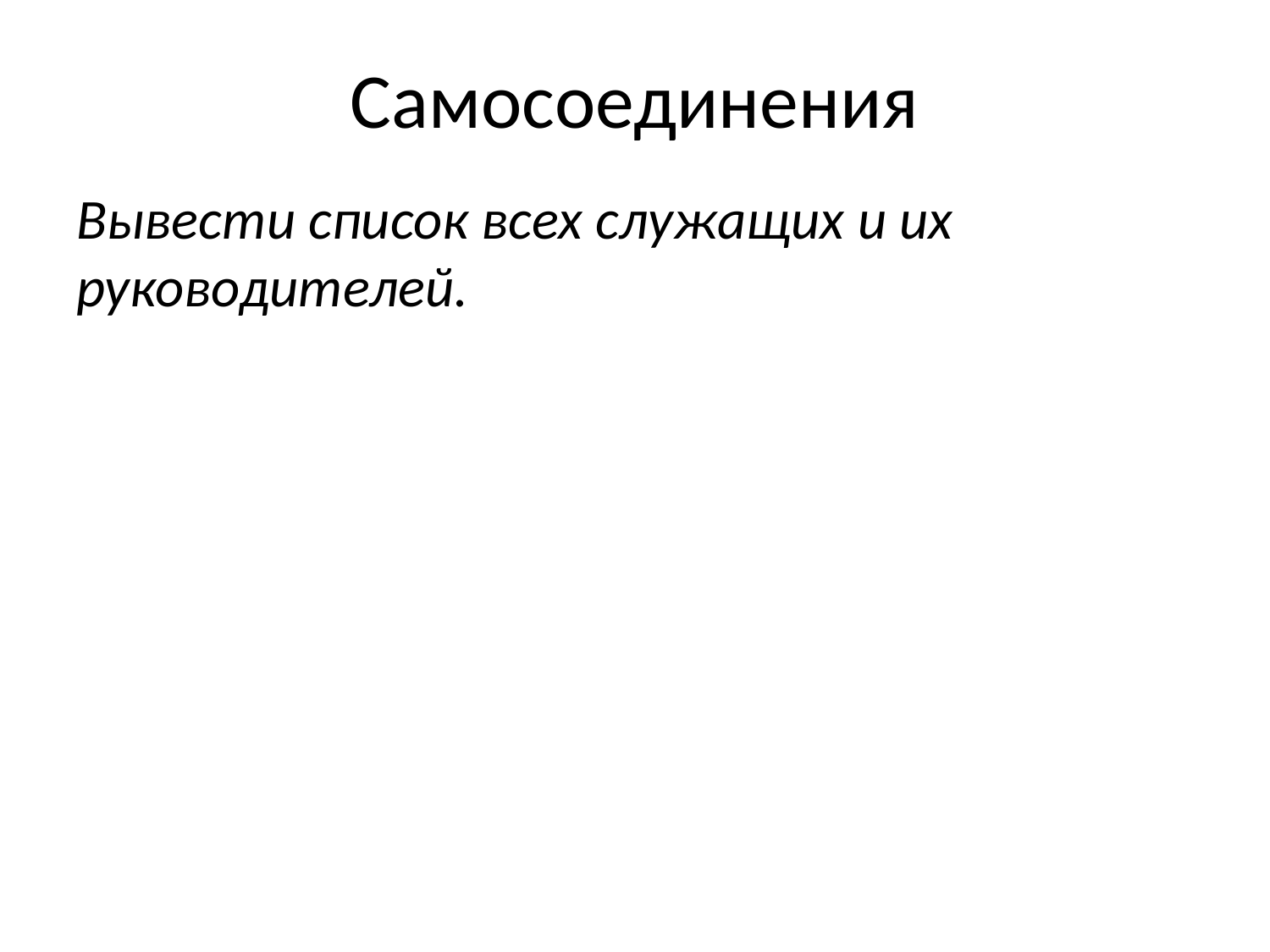

# Самосоединения
Вывести список всех служащих и их руководителей.